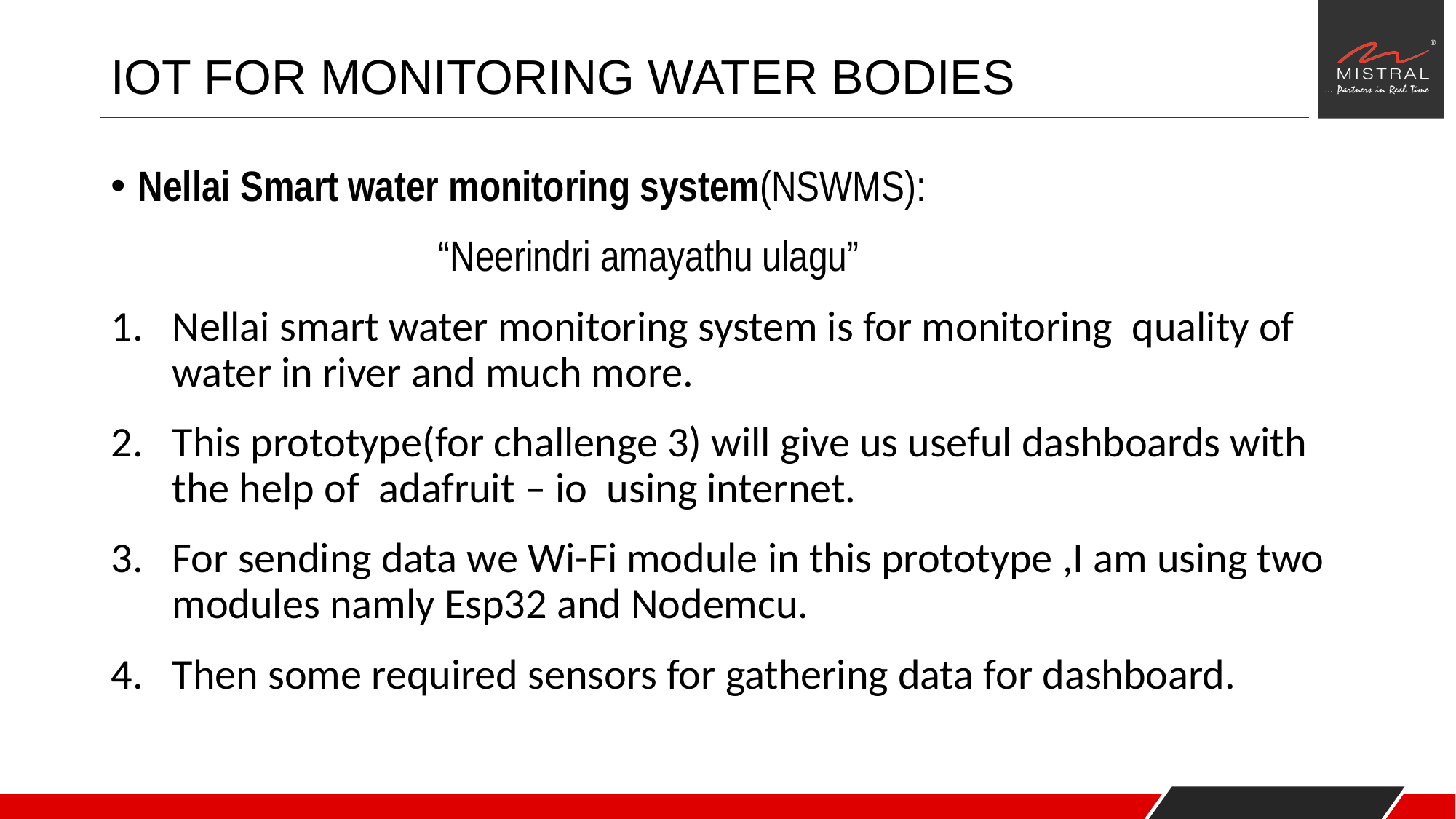

# IOT FOR MONITORING WATER BODIES
Nellai Smart water monitoring system(NSWMS):
        			“Neerindri amayathu ulagu”
Nellai smart water monitoring system is for monitoring  quality of water in river and much more.
This prototype(for challenge 3) will give us useful dashboards with the help of  adafruit – io  using internet.
For sending data we Wi-Fi module in this prototype ,I am using two modules namly Esp32 and Nodemcu.
Then some required sensors for gathering data for dashboard.